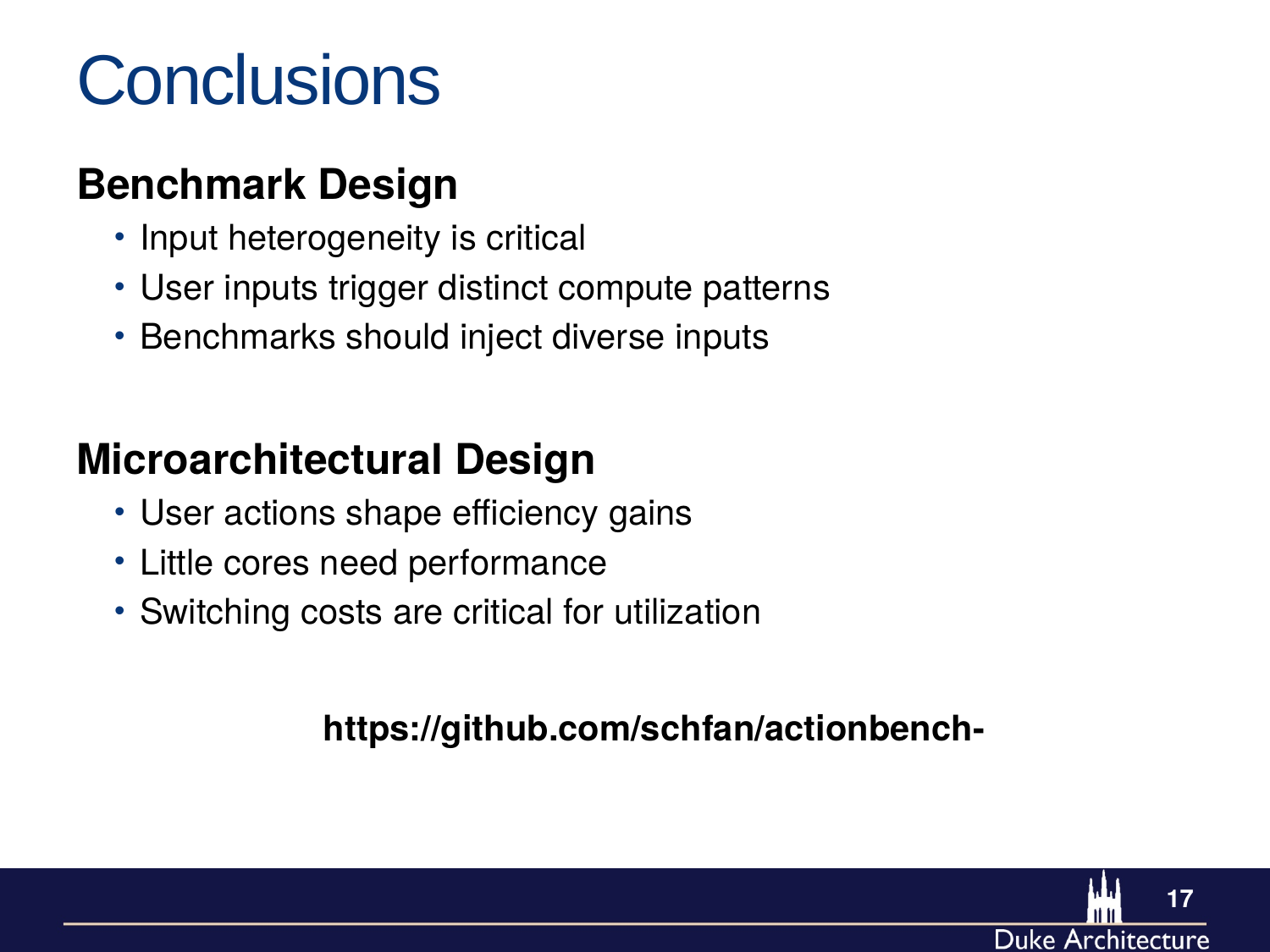

# Conclusions
Benchmark Design
Input heterogeneity is critical
User inputs trigger distinct compute patterns
Benchmarks should inject diverse inputs

Microarchitectural Design
User actions shape efficiency gains
Little cores need performance
Switching costs are critical for utilization

https://github.com/schfan/actionbench-

17